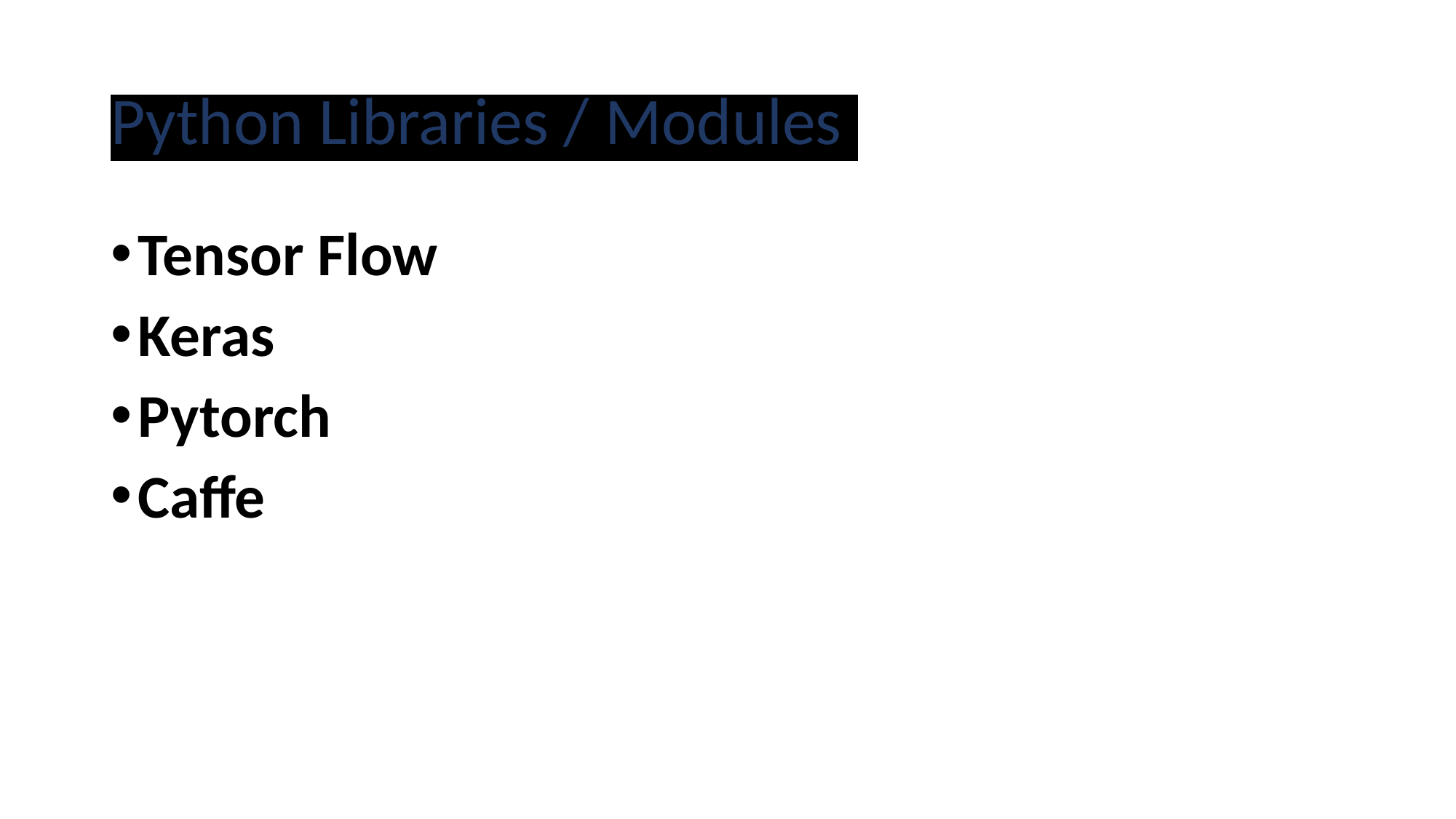

# Python Libraries / Modules
Tensor Flow
Keras
Pytorch
Caffe